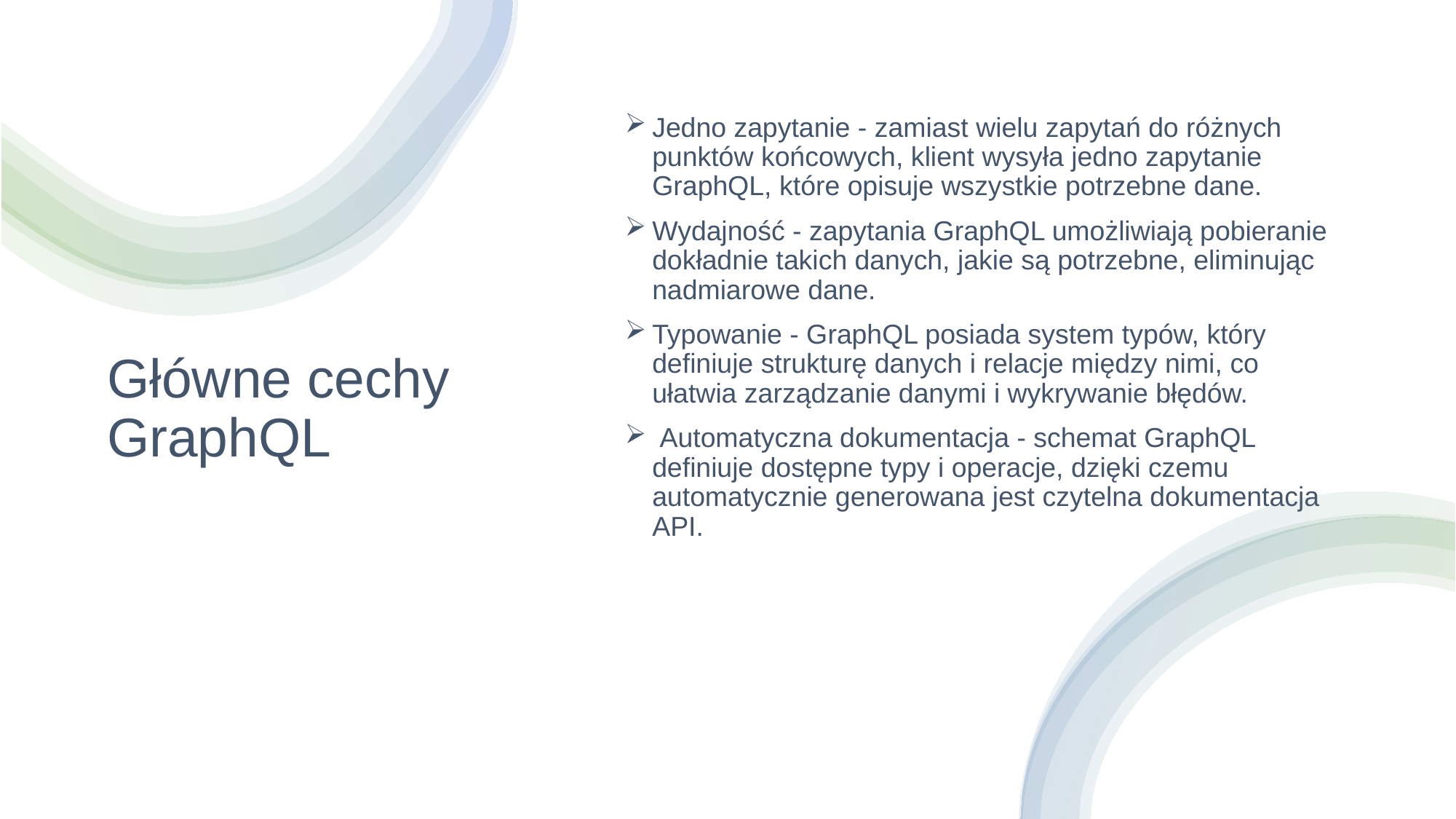

Jedno zapytanie - zamiast wielu zapytań do różnych punktów końcowych, klient wysyła jedno zapytanie GraphQL, które opisuje wszystkie potrzebne dane.
Wydajność - zapytania GraphQL umożliwiają pobieranie dokładnie takich danych, jakie są potrzebne, eliminując nadmiarowe dane.
Typowanie - GraphQL posiada system typów, który definiuje strukturę danych i relacje między nimi, co ułatwia zarządzanie danymi i wykrywanie błędów.
 Automatyczna dokumentacja - schemat GraphQL definiuje dostępne typy i operacje, dzięki czemu automatycznie generowana jest czytelna dokumentacja API.
# Główne cechy GraphQL